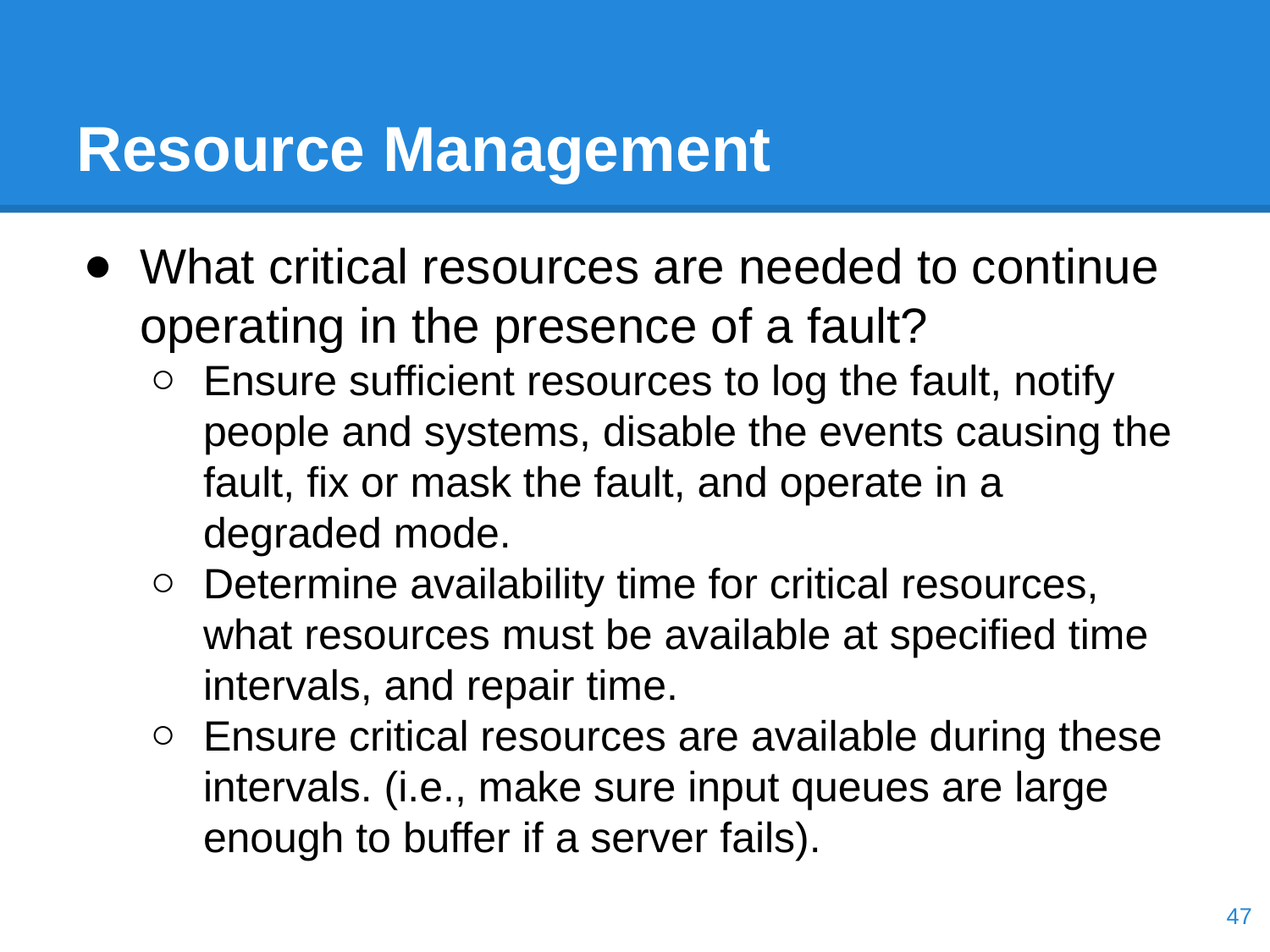

# Resource Management
What critical resources are needed to continue operating in the presence of a fault?
Ensure sufficient resources to log the fault, notify people and systems, disable the events causing the fault, fix or mask the fault, and operate in a degraded mode.
Determine availability time for critical resources, what resources must be available at specified time intervals, and repair time.
Ensure critical resources are available during these intervals. (i.e., make sure input queues are large enough to buffer if a server fails).
47